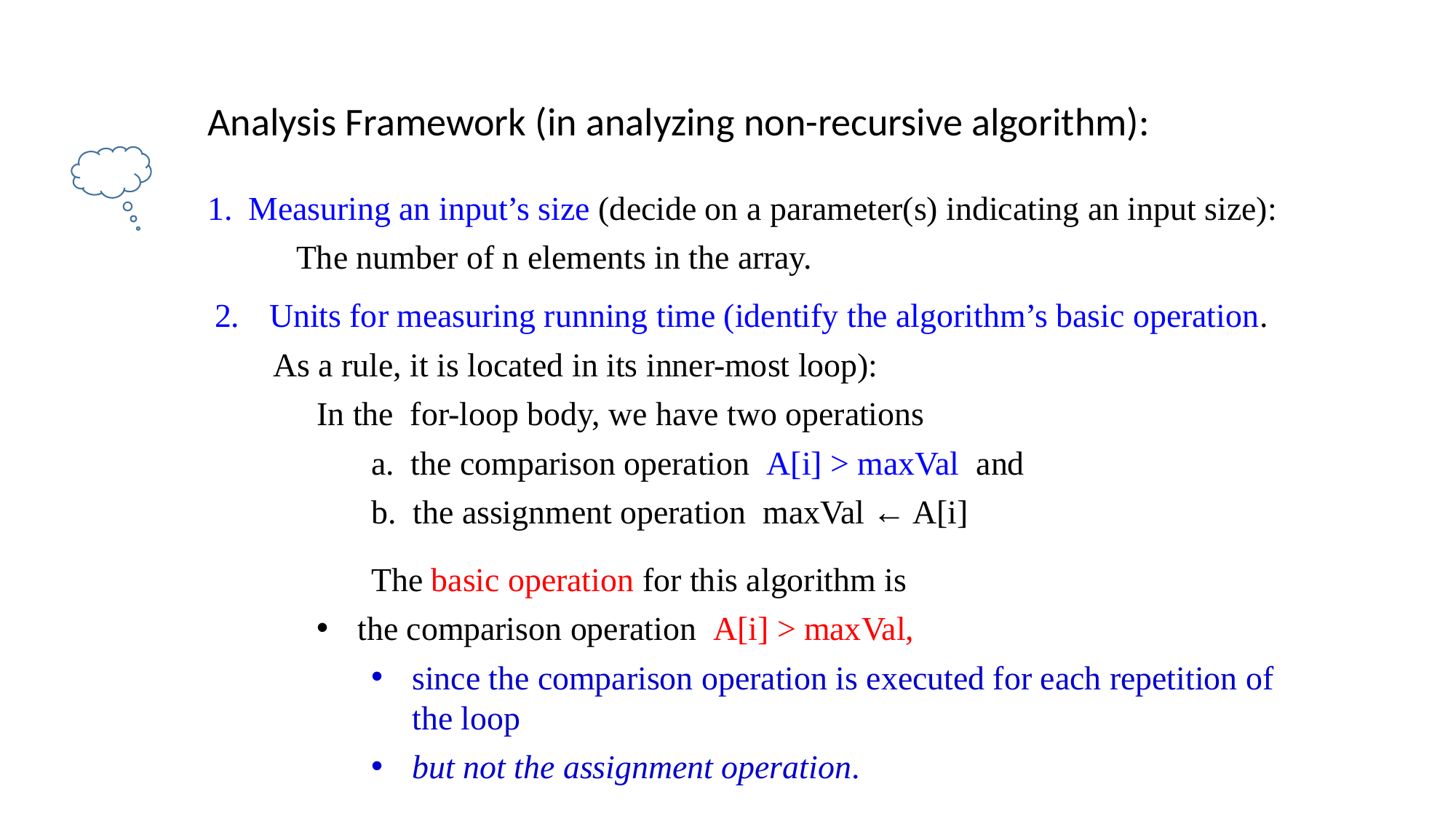

Analysis Framework (in analyzing non-recursive algorithm):

Measuring an input’s size (decide on a parameter(s) indicating an input size):
The number of n elements in the array.
Units for measuring running time (identify the algorithm’s basic operation.
       As a rule, it is located in its inner-most loop):
In the  for-loop body, we have two operations
a.  the comparison operation  A[i] > maxVal  and
b.  the assignment operation  maxVal ← A[i]
The basic operation for this algorithm is
the comparison operation  A[i] > maxVal,
since the comparison operation is executed for each repetition of the loop
but not the assignment operation.